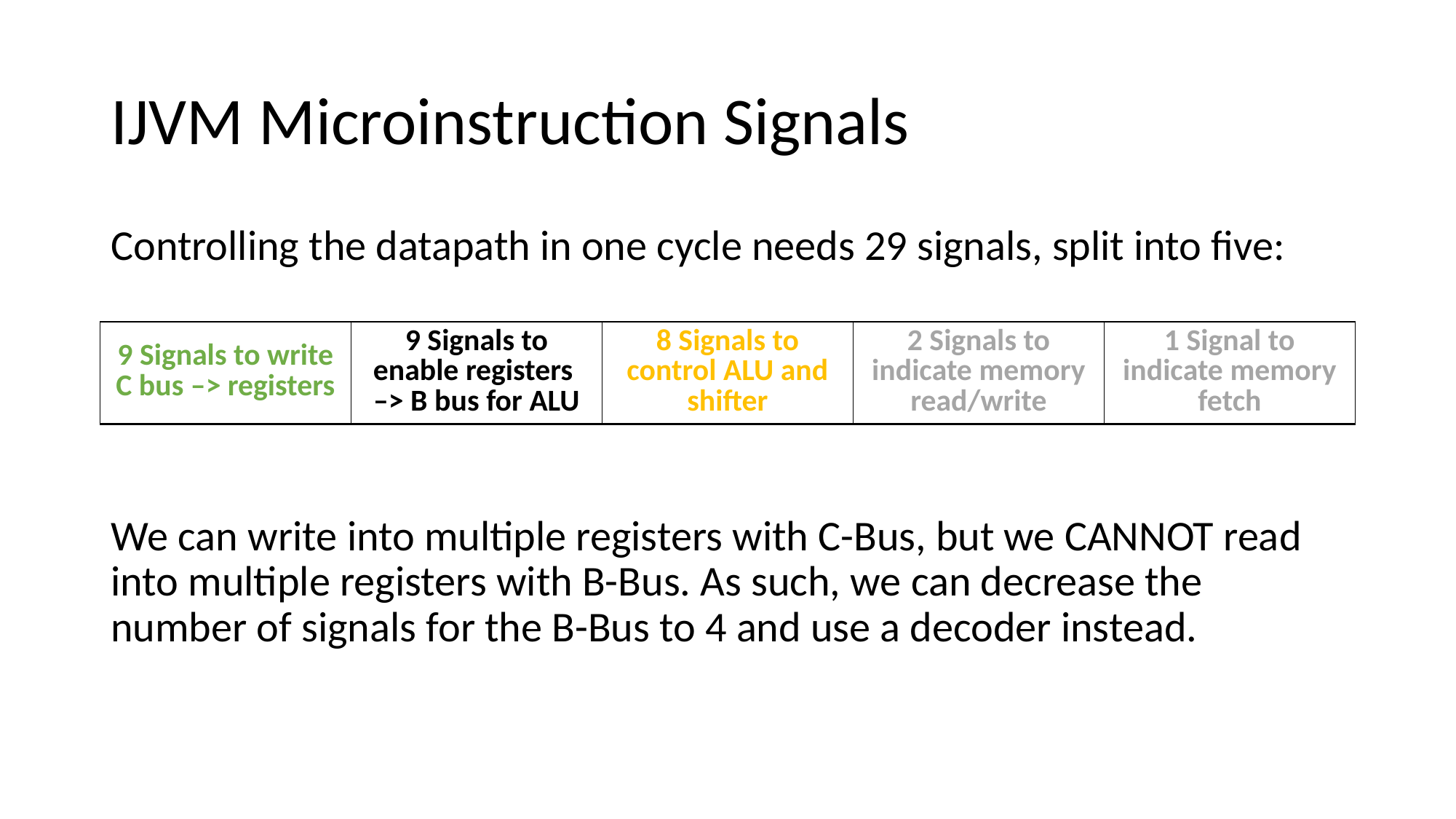

# IJVM Microinstruction Signals
Controlling the datapath in one cycle needs 29 signals, split into five:

| 9 Signals to write C bus –> registers | 9 Signals to enable registers –> B bus for ALU | 8 Signals to control ALU and shifter | 2 Signals to indicate memory read/write | 1 Signal to indicate memory fetch |
| --- | --- | --- | --- | --- |

We can write into multiple registers with C-Bus, but we CANNOT read into multiple registers with B-Bus. As such, we can decrease the number of signals for the B-Bus to 4 and use a decoder instead.